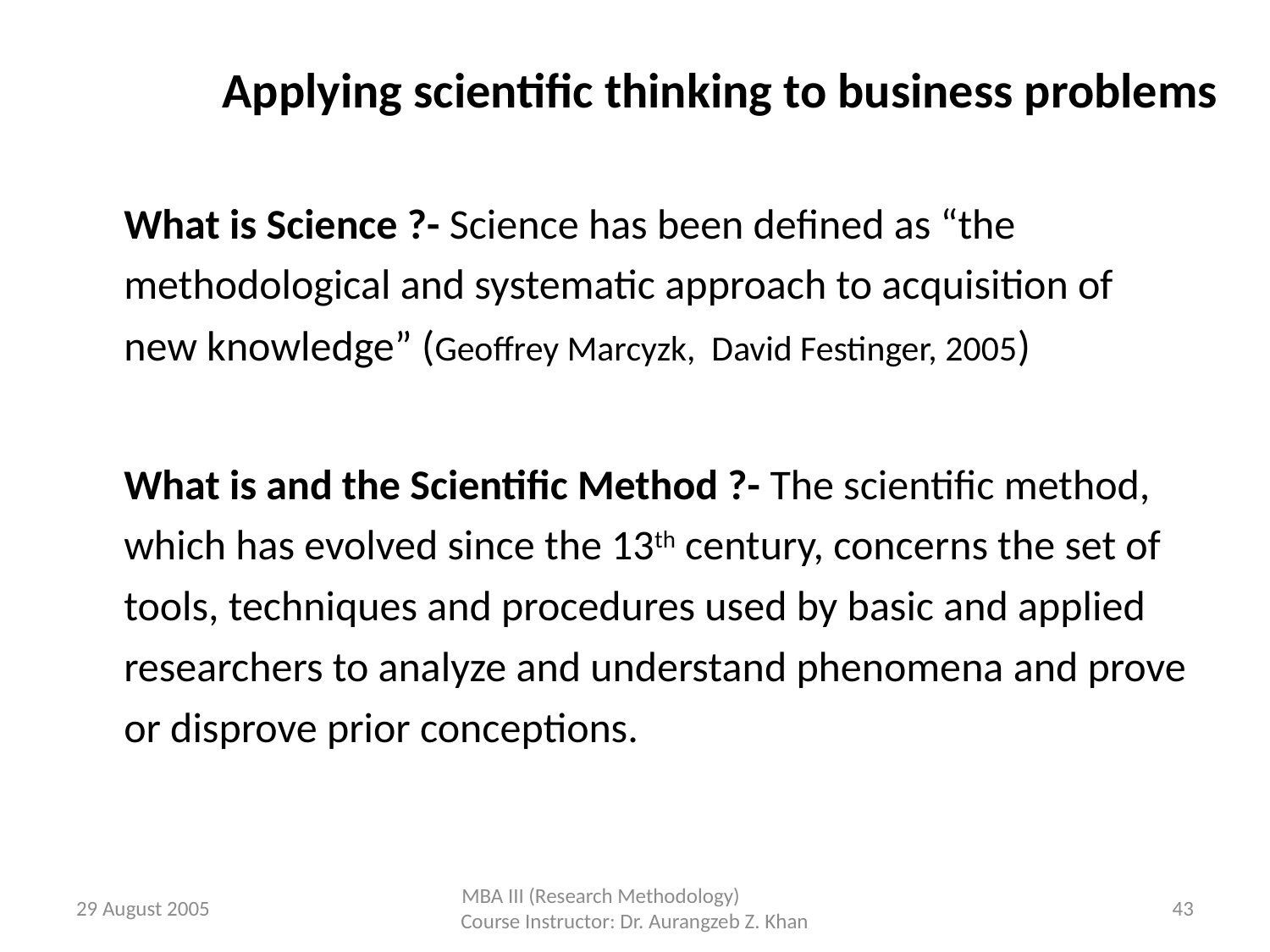

# Applying scientific thinking to business problems
	What is Science ?- Science has been defined as “the methodological and systematic approach to acquisition of new knowledge” (Geoffrey Marcyzk,  David Festinger, 2005)

	What is and the Scientific Method ?- The scientific method, which has evolved since the 13th century, concerns the set of tools, techniques and procedures used by basic and applied researchers to analyze and understand phenomena and prove or disprove prior conceptions.

29 August 2005
MBA III (Research Methodology)               Course Instructor: Dr. Aurangzeb Z. Khan
43